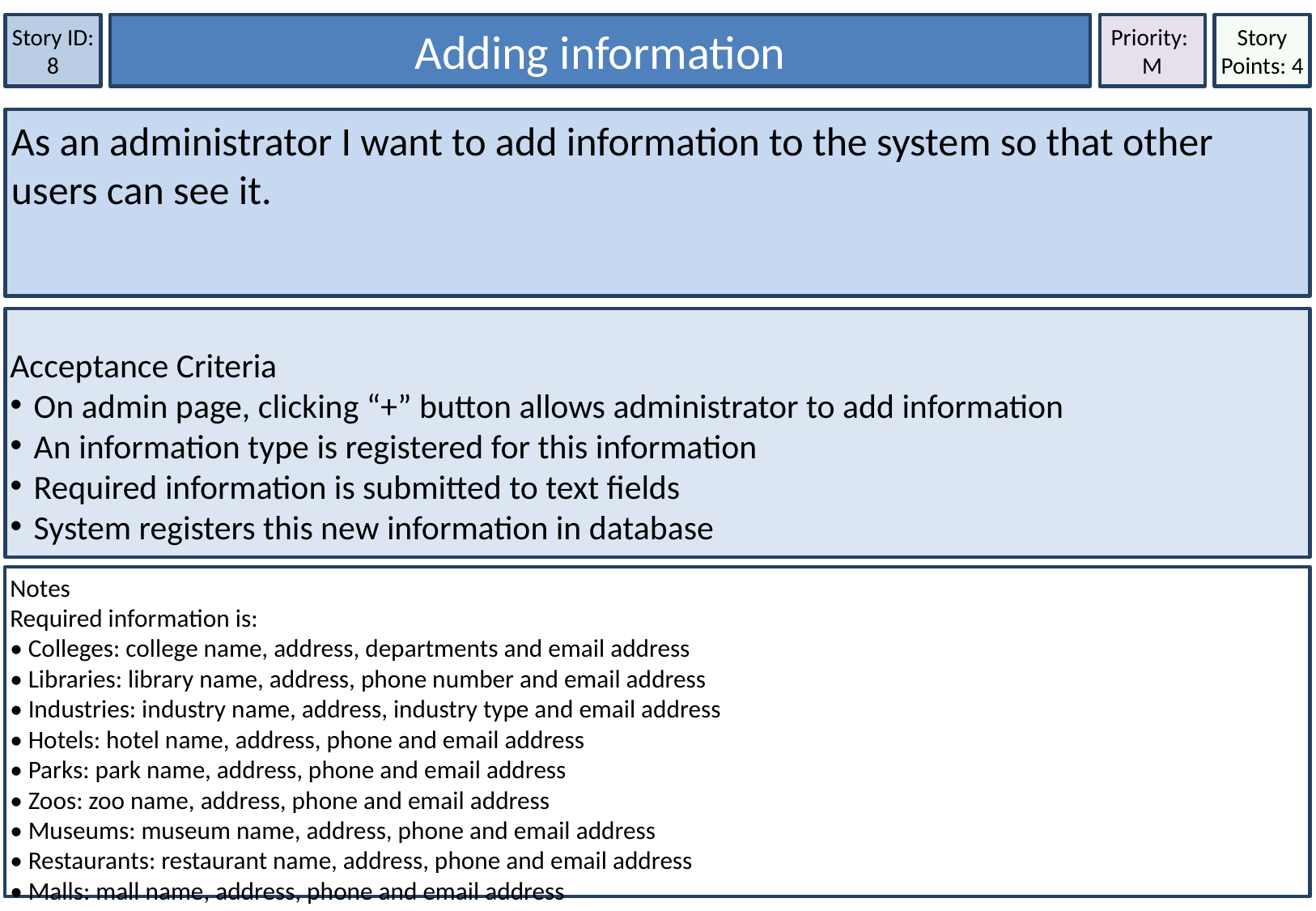

Story Points: 4

Adding information
Story ID: 8
Priority:
M

As an administrator I want to add information to the system so that other users can see it.

Acceptance Criteria
On admin page, clicking “+” button allows administrator to add information
An information type is registered for this information
Required information is submitted to text fields
System registers this new information in database

Notes
Required information is:
• Colleges: college name, address, departments and email address
• Libraries: library name, address, phone number and email address
• Industries: industry name, address, industry type and email address
• Hotels: hotel name, address, phone and email address
• Parks: park name, address, phone and email address
• Zoos: zoo name, address, phone and email address
• Museums: museum name, address, phone and email address
• Restaurants: restaurant name, address, phone and email address
• Malls: mall name, address, phone and email address